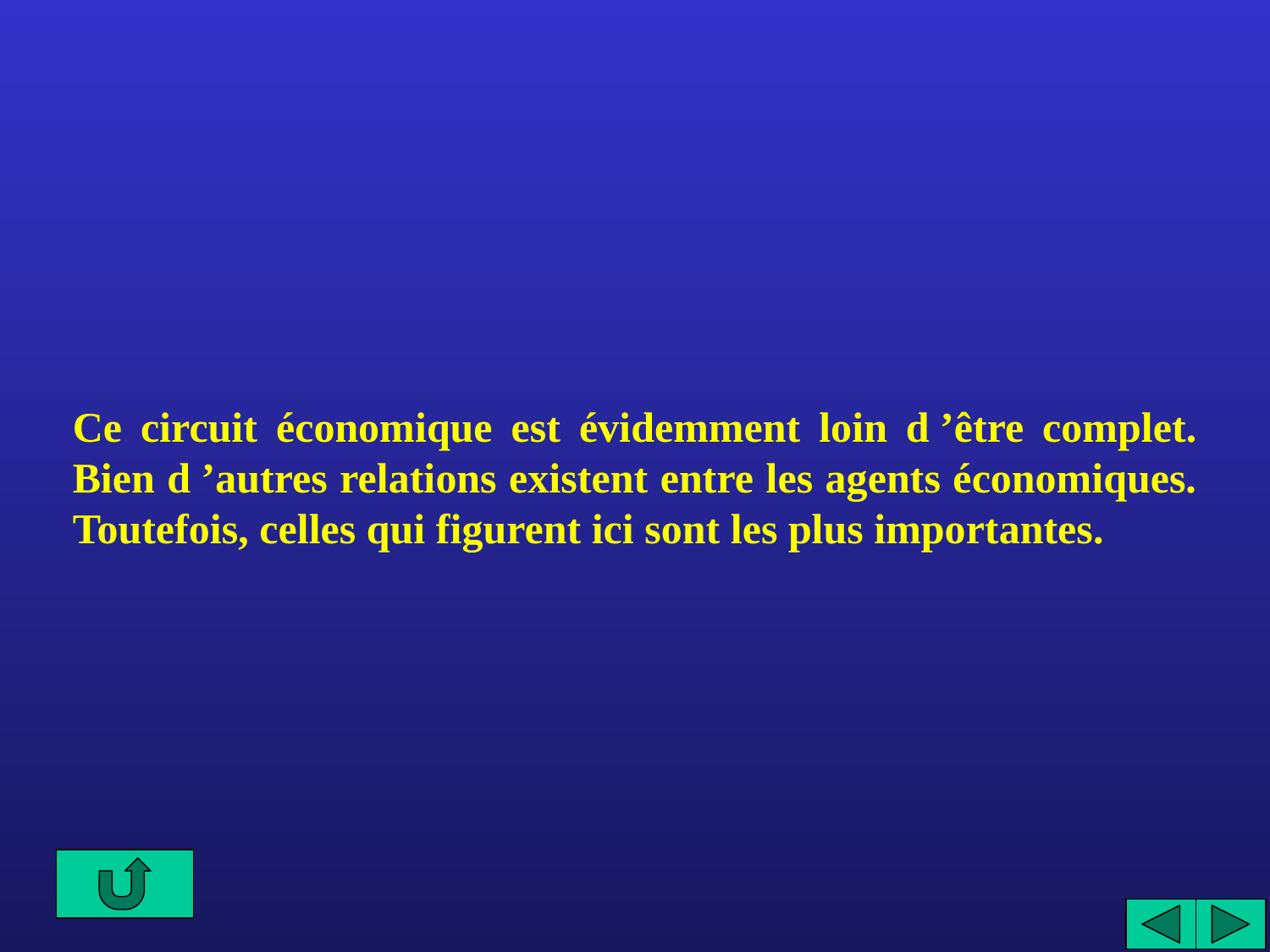

Ce circuit économique est évidemment loin d ’être complet. Bien d ’autres relations existent entre les agents économiques. Toutefois, celles qui figurent ici sont les plus importantes.